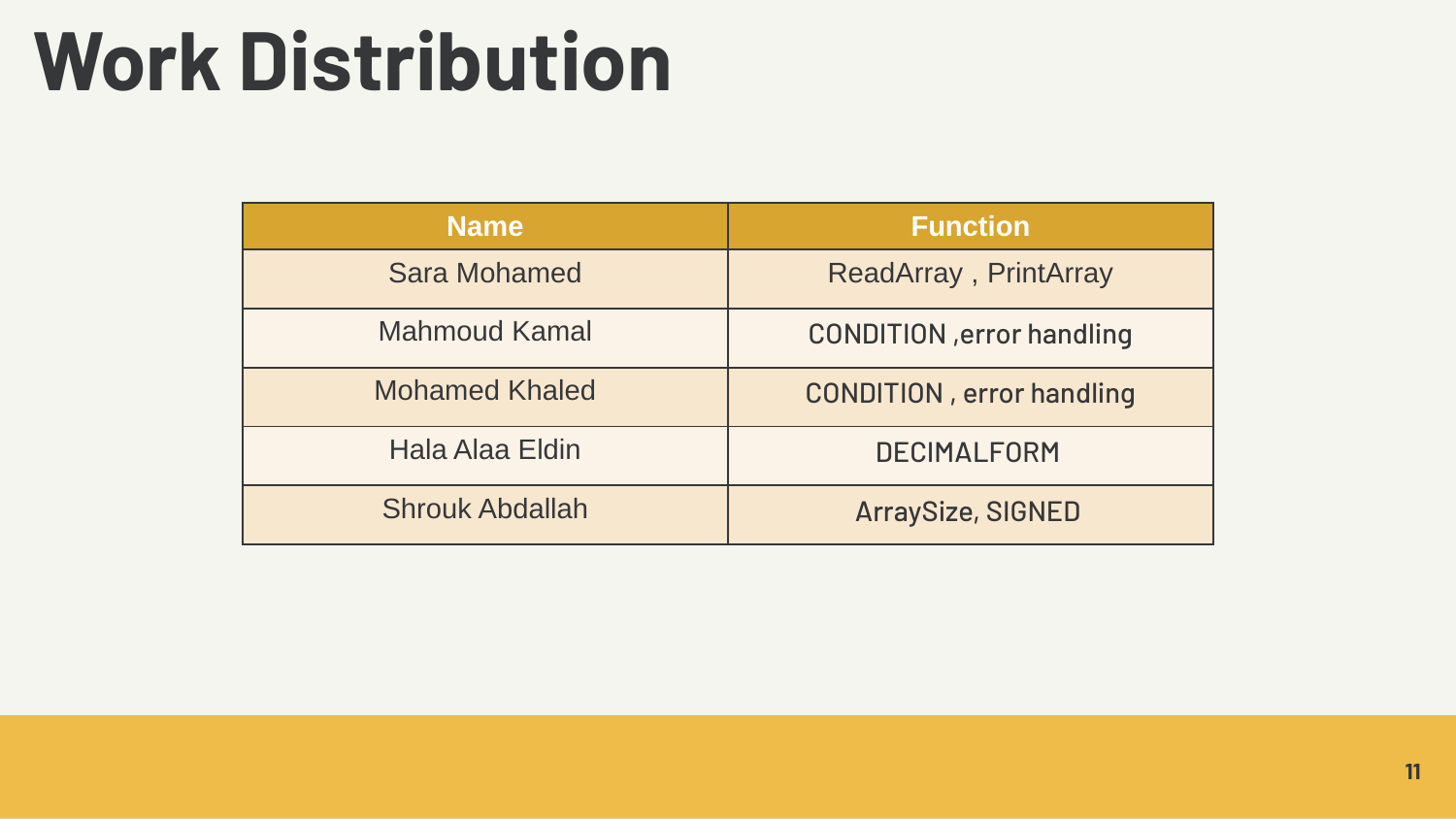

# Work Distribution
| Name | Function |
| --- | --- |
| Sara Mohamed | ReadArray , PrintArray |
| Mahmoud Kamal | CONDITION ,error handling |
| Mohamed Khaled | CONDITION , error handling |
| Hala Alaa Eldin | DECIMALFORM |
| Shrouk Abdallah | ArraySize, SIGNED |

11